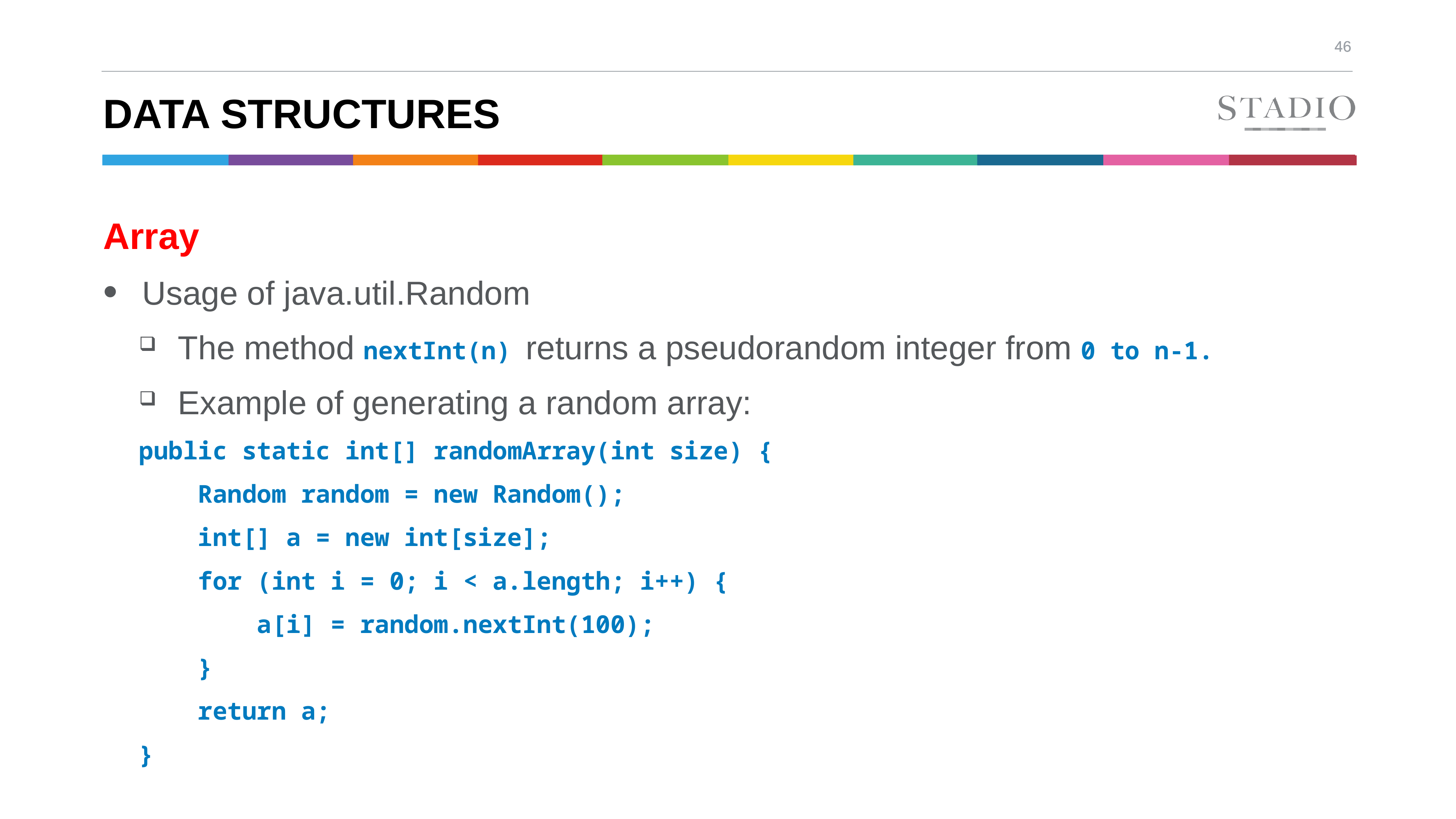

# Data structures

Array
Usage of java.util.Random
The method nextInt(n) returns a pseudorandom integer from 0 to n-1.
Example of generating a random array:
public static int[] randomArray(int size) {
    Random random = new Random();
    int[] a = new int[size];
    for (int i = 0; i < a.length; i++) {
        a[i] = random.nextInt(100);
    }
    return a;
}